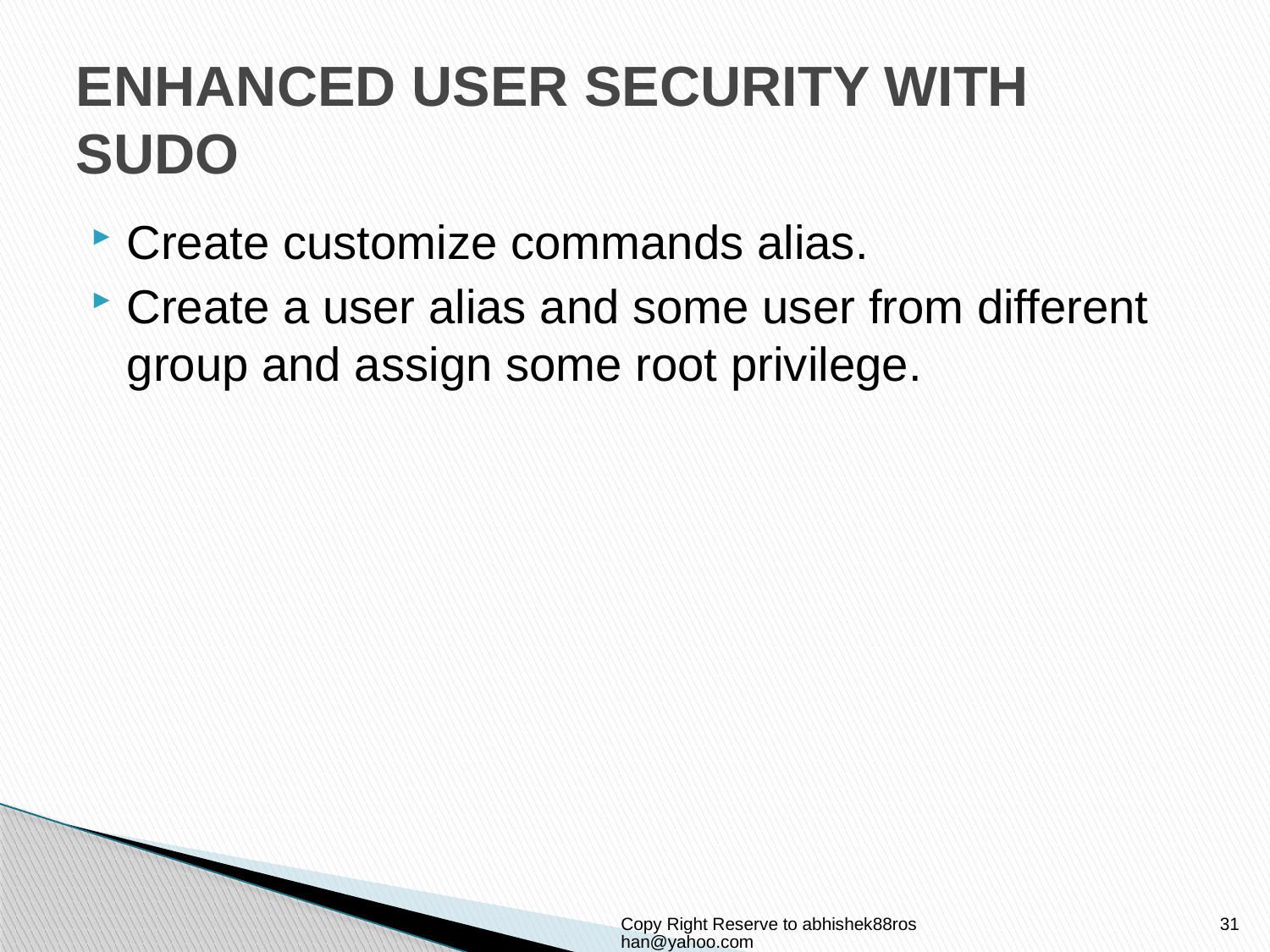

# ENHANCED USER SECURITY WITH SUDO
Create customize commands alias.
Create a user alias and some user from different group and assign some root privilege.
Copy Right Reserve to abhishek88roshan@yahoo.com
31